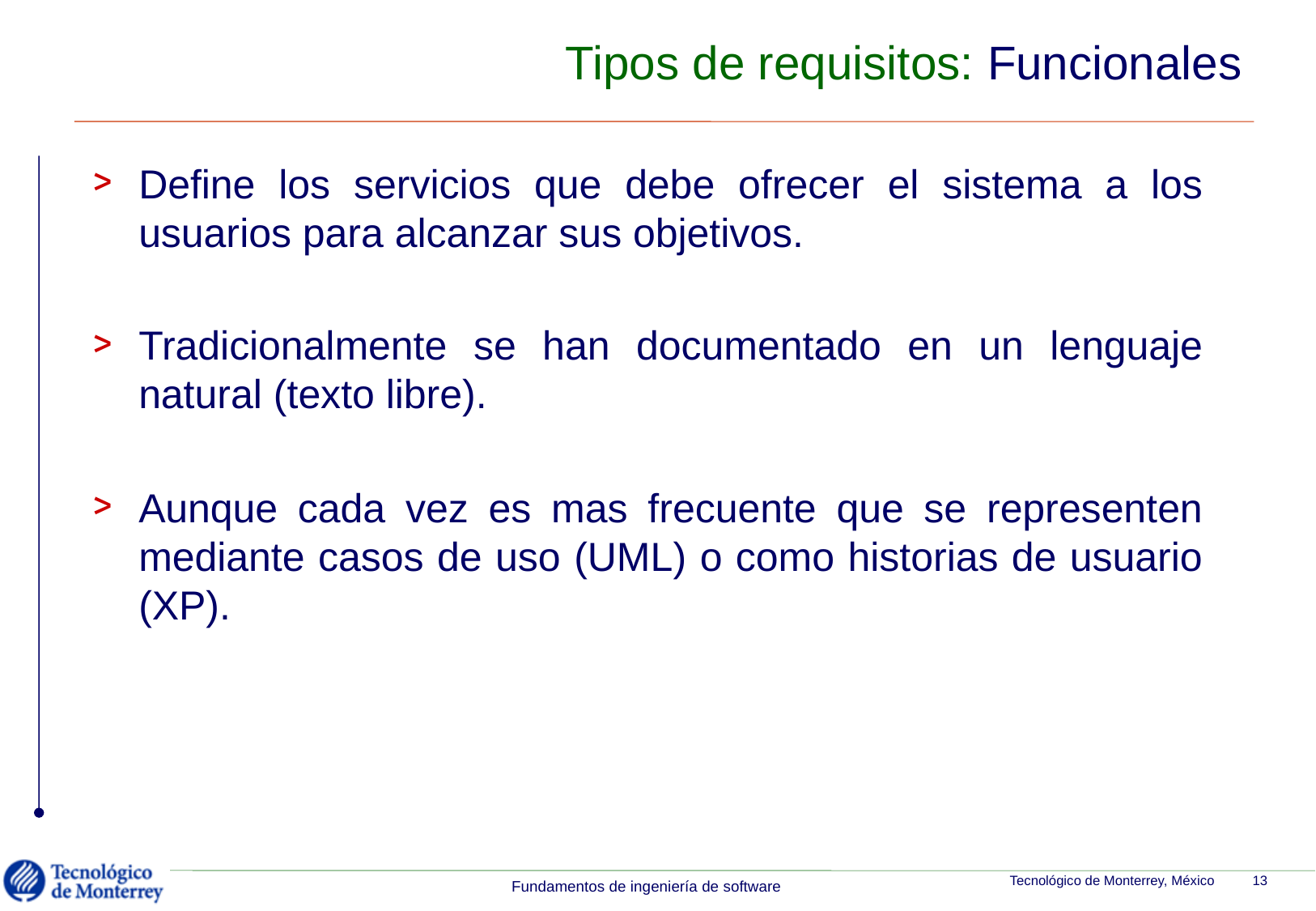

# Tipos de requisitos: Funcionales
Define los servicios que debe ofrecer el sistema a los usuarios para alcanzar sus objetivos.

Tradicionalmente se han documentado en un lenguaje natural (texto libre).

Aunque cada vez es mas frecuente que se representen mediante casos de uso (UML) o como historias de usuario (XP).